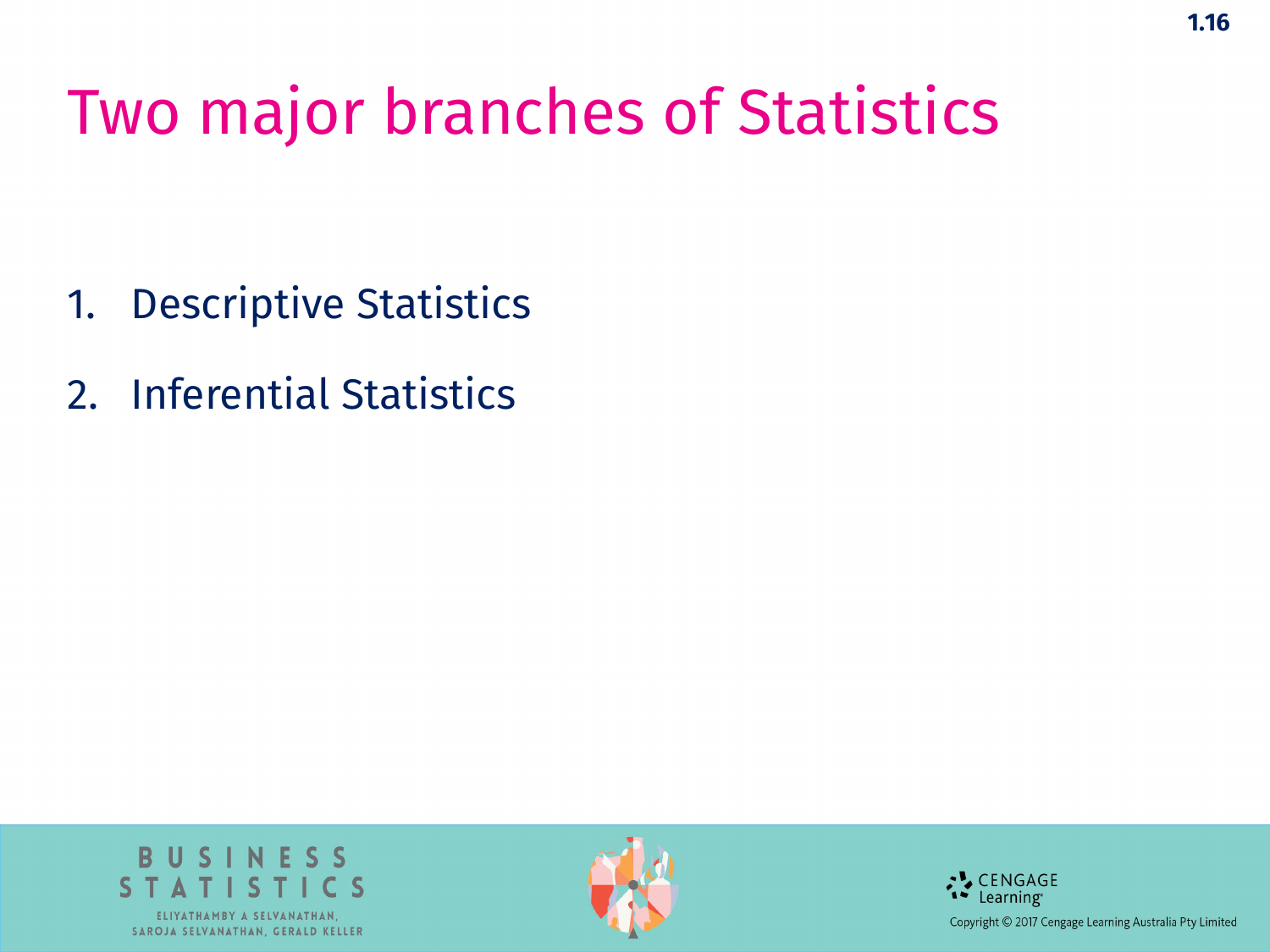

1.16
# Two major branches of Statistics
Descriptive Statistics
Inferential Statistics